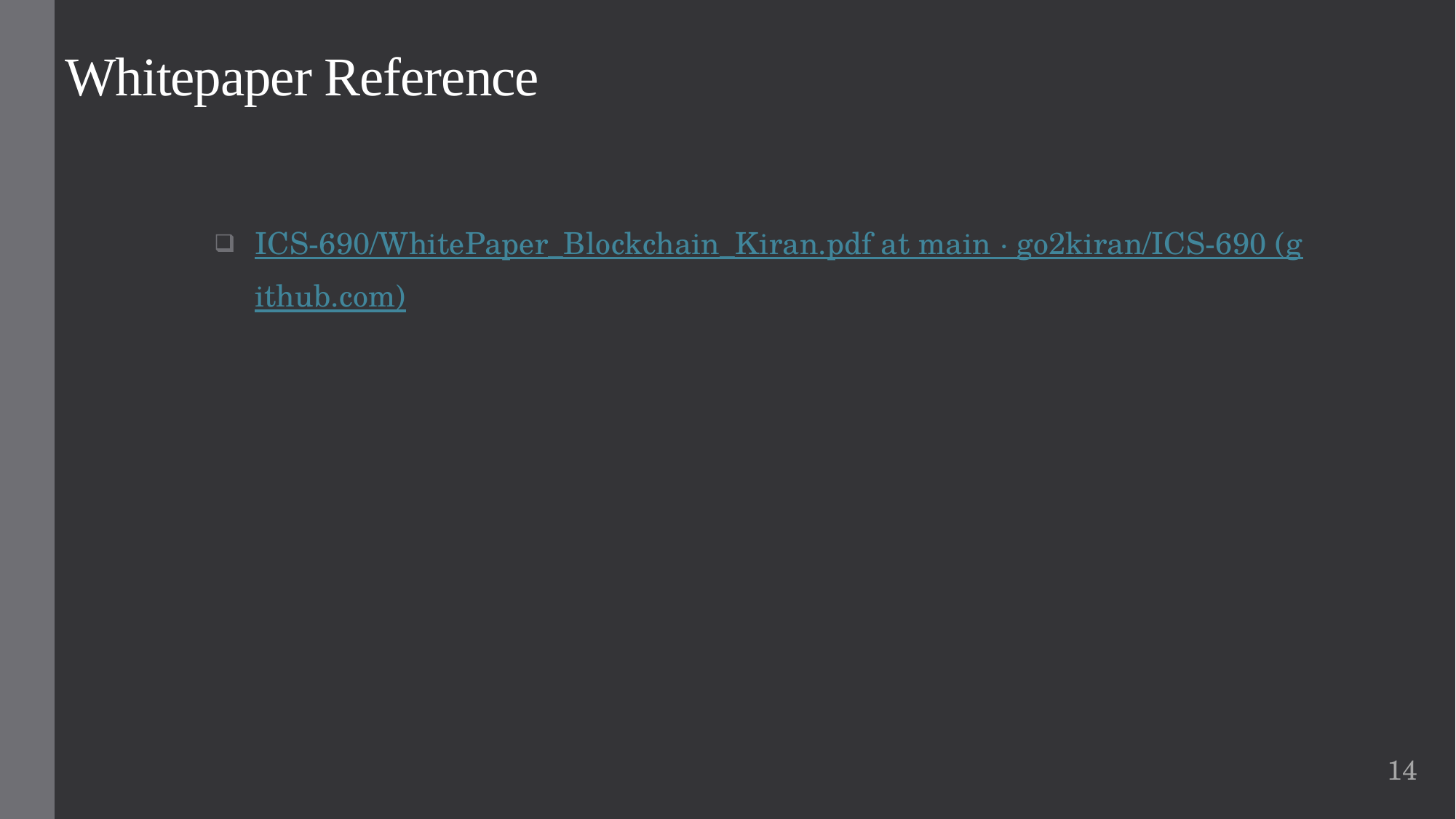

# Whitepaper Reference
ICS-690/WhitePaper_Blockchain_Kiran.pdf at main · go2kiran/ICS-690 (github.com)
14